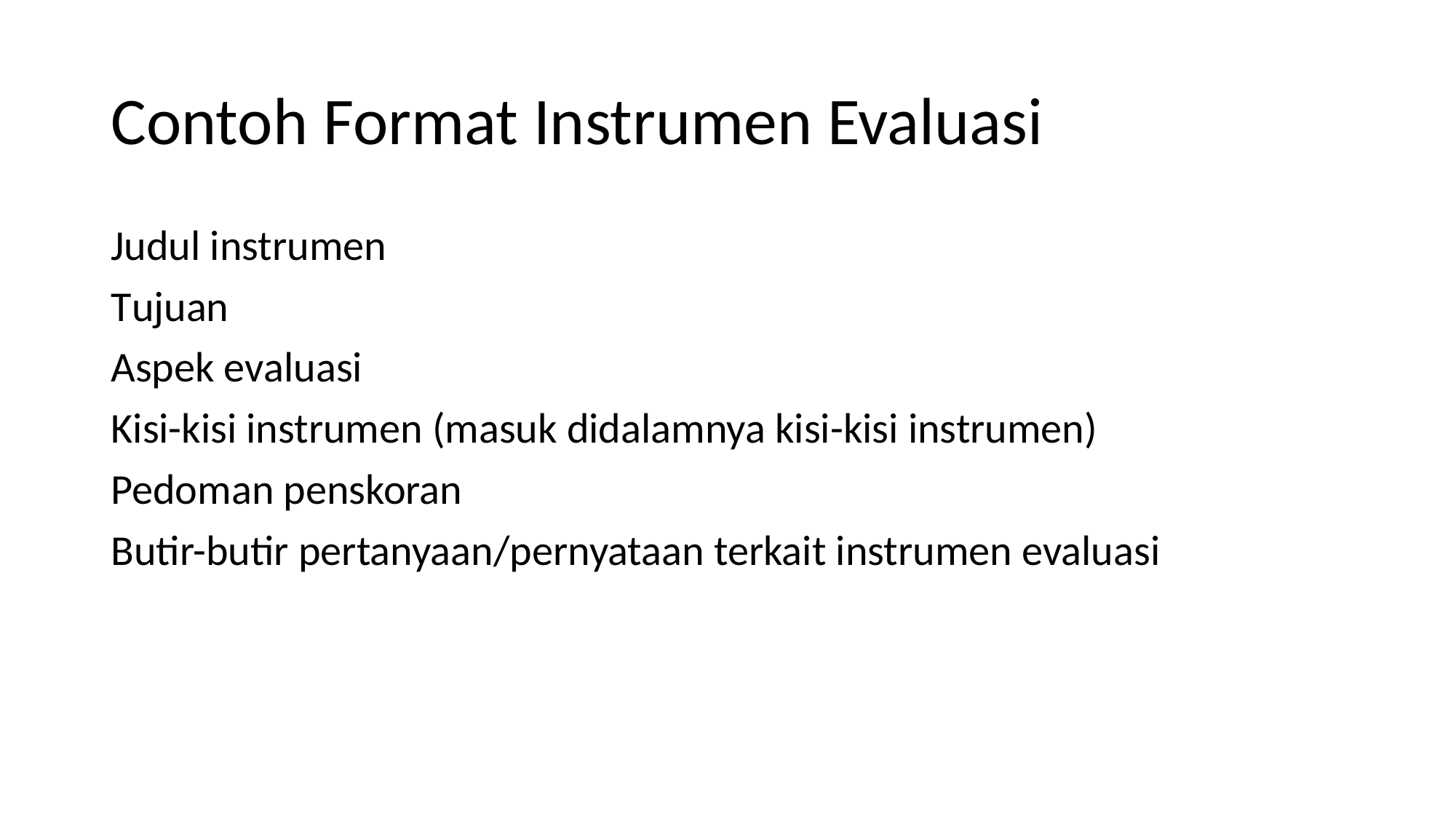

# Contoh Format Instrumen Evaluasi
Judul instrumen
Tujuan
Aspek evaluasi
Kisi-kisi instrumen (masuk didalamnya kisi-kisi instrumen)
Pedoman penskoran
Butir-butir pertanyaan/pernyataan terkait instrumen evaluasi